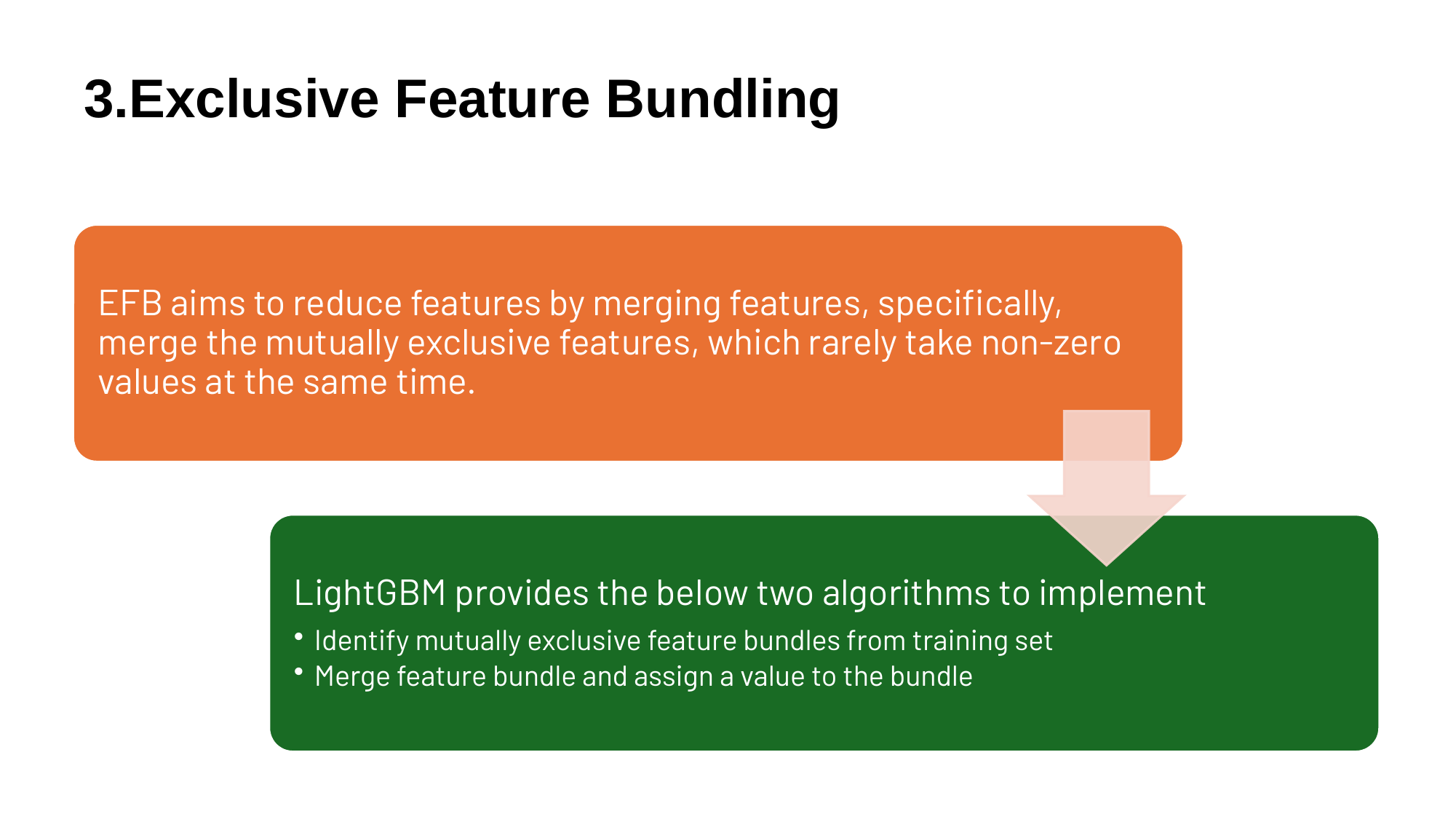

# 3.Exclusive Feature Bundling
EFB aims to reduce features by merging features, specifically, merge the mutually exclusive features, which rarely take non-zero values ​​at the same time.
LightGBM provides the below two algorithms to implement
Identify mutually exclusive feature bundles from training set
Merge feature bundle and assign a value to the bundle